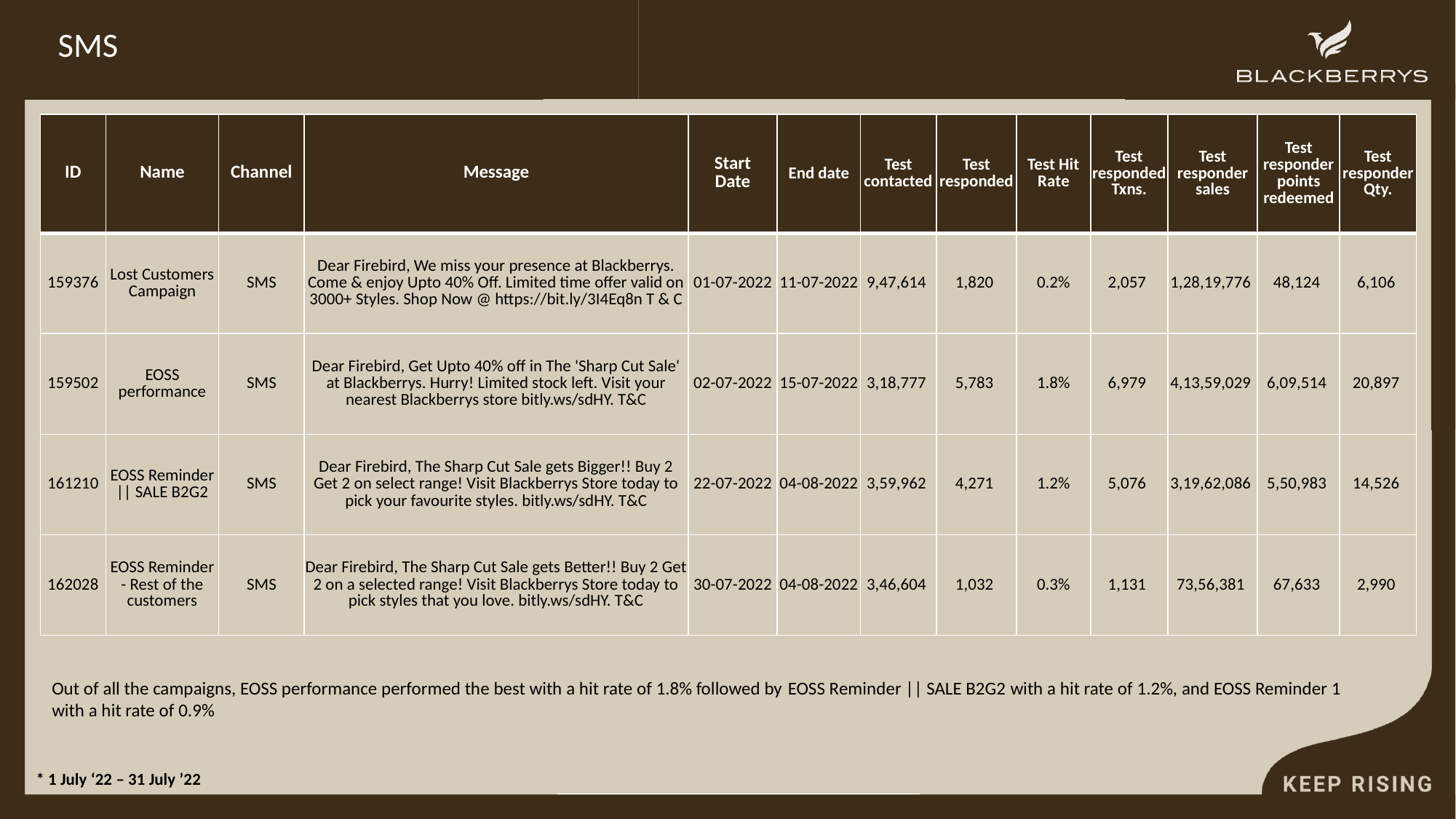

# SMS
| ID | Name | Channel | Message | Start Date | End date | Test contacted | Test responded | Test Hit Rate | Test responded Txns. | Test responder sales | Test responder points redeemed | Test responder Qty. |
| --- | --- | --- | --- | --- | --- | --- | --- | --- | --- | --- | --- | --- |
| 159376 | Lost Customers Campaign | SMS | Dear Firebird, We miss your presence at Blackberrys. Come & enjoy Upto 40% Off. Limited time offer valid on 3000+ Styles. Shop Now @ https://bit.ly/3I4Eq8n T & C | 01-07-2022 | 11-07-2022 | 9,47,614 | 1,820 | 0.2% | 2,057 | 1,28,19,776 | 48,124 | 6,106 |
| 159502 | EOSS performance | SMS | Dear Firebird, Get Upto 40% off in The 'Sharp Cut Sale' at Blackberrys. Hurry! Limited stock left. Visit your nearest Blackberrys store bitly.ws/sdHY. T&C | 02-07-2022 | 15-07-2022 | 3,18,777 | 5,783 | 1.8% | 6,979 | 4,13,59,029 | 6,09,514 | 20,897 |
| 161210 | EOSS Reminder || SALE B2G2 | SMS | Dear Firebird, The Sharp Cut Sale gets Bigger!! Buy 2 Get 2 on select range! Visit Blackberrys Store today to pick your favourite styles. bitly.ws/sdHY. T&C | 22-07-2022 | 04-08-2022 | 3,59,962 | 4,271 | 1.2% | 5,076 | 3,19,62,086 | 5,50,983 | 14,526 |
| 162028 | EOSS Reminder - Rest of the customers | SMS | Dear Firebird, The Sharp Cut Sale gets Better!! Buy 2 Get 2 on a selected range! Visit Blackberrys Store today to pick styles that you love. bitly.ws/sdHY. T&C | 30-07-2022 | 04-08-2022 | 3,46,604 | 1,032 | 0.3% | 1,131 | 73,56,381 | 67,633 | 2,990 |
Out of all the campaigns, EOSS performance performed the best with a hit rate of 1.8% followed by EOSS Reminder || SALE B2G2 with a hit rate of 1.2%, and EOSS Reminder 1 with a hit rate of 0.9%
* 1 July ‘22 – 31 July ’22